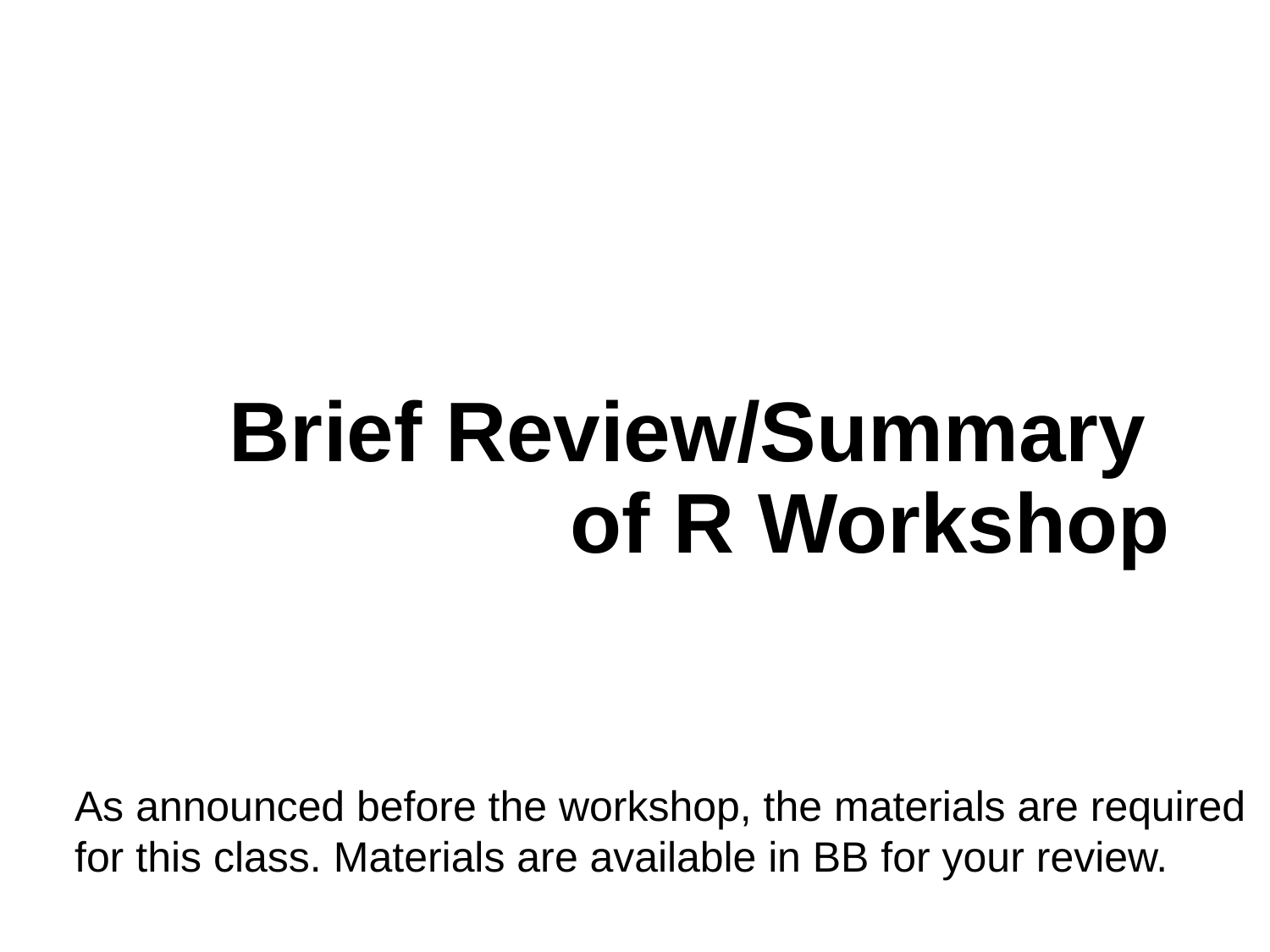

# Brief Review/Summary of R Workshop
As announced before the workshop, the materials are required for this class. Materials are available in BB for your review.